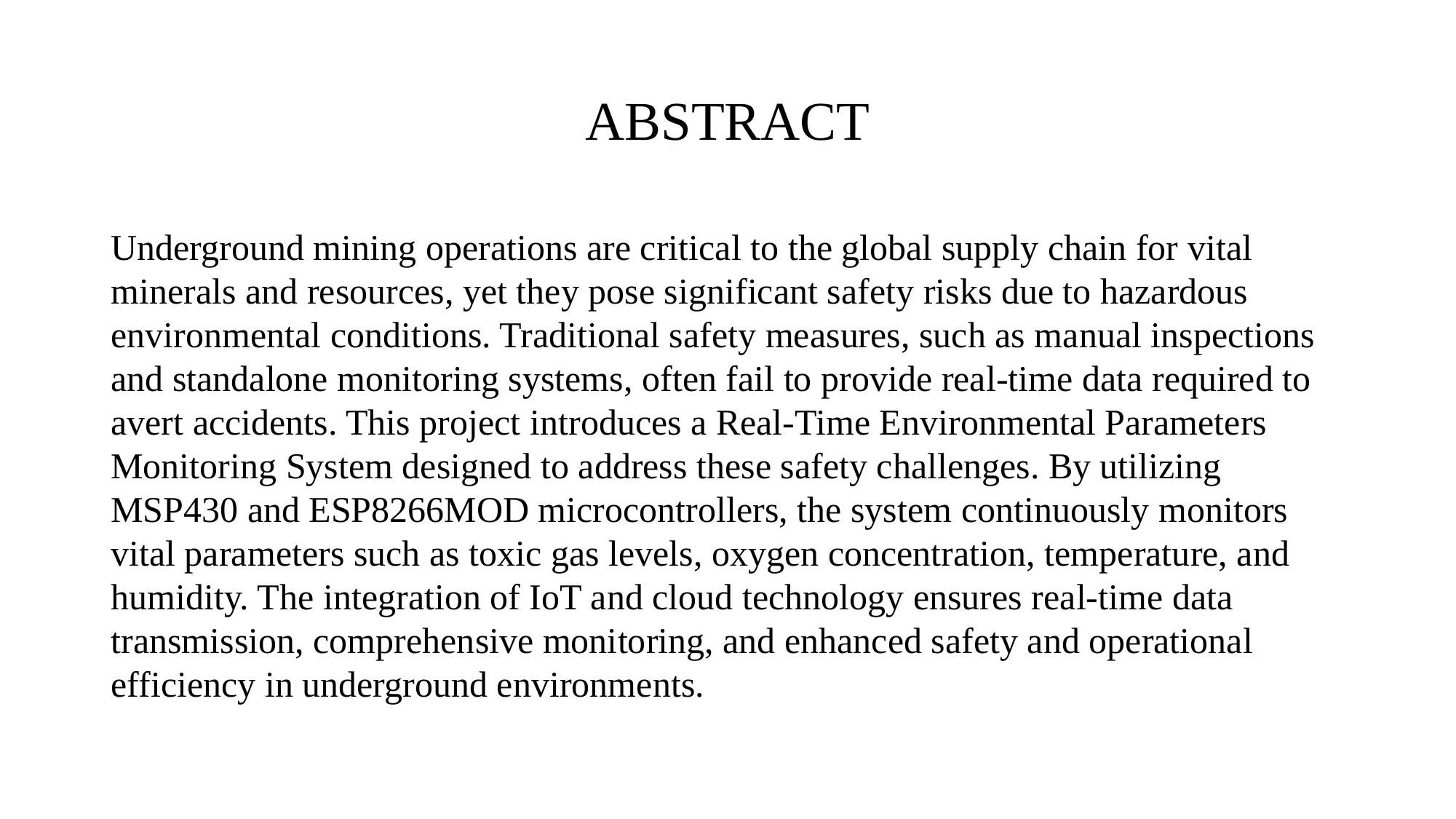

# ABSTRACT
Underground mining operations are critical to the global supply chain for vital minerals and resources, yet they pose significant safety risks due to hazardous environmental conditions. Traditional safety measures, such as manual inspections and standalone monitoring systems, often fail to provide real-time data required to avert accidents. This project introduces a Real-Time Environmental Parameters Monitoring System designed to address these safety challenges. By utilizing MSP430 and ESP8266MOD microcontrollers, the system continuously monitors vital parameters such as toxic gas levels, oxygen concentration, temperature, and humidity. The integration of IoT and cloud technology ensures real-time data transmission, comprehensive monitoring, and enhanced safety and operational efficiency in underground environments.